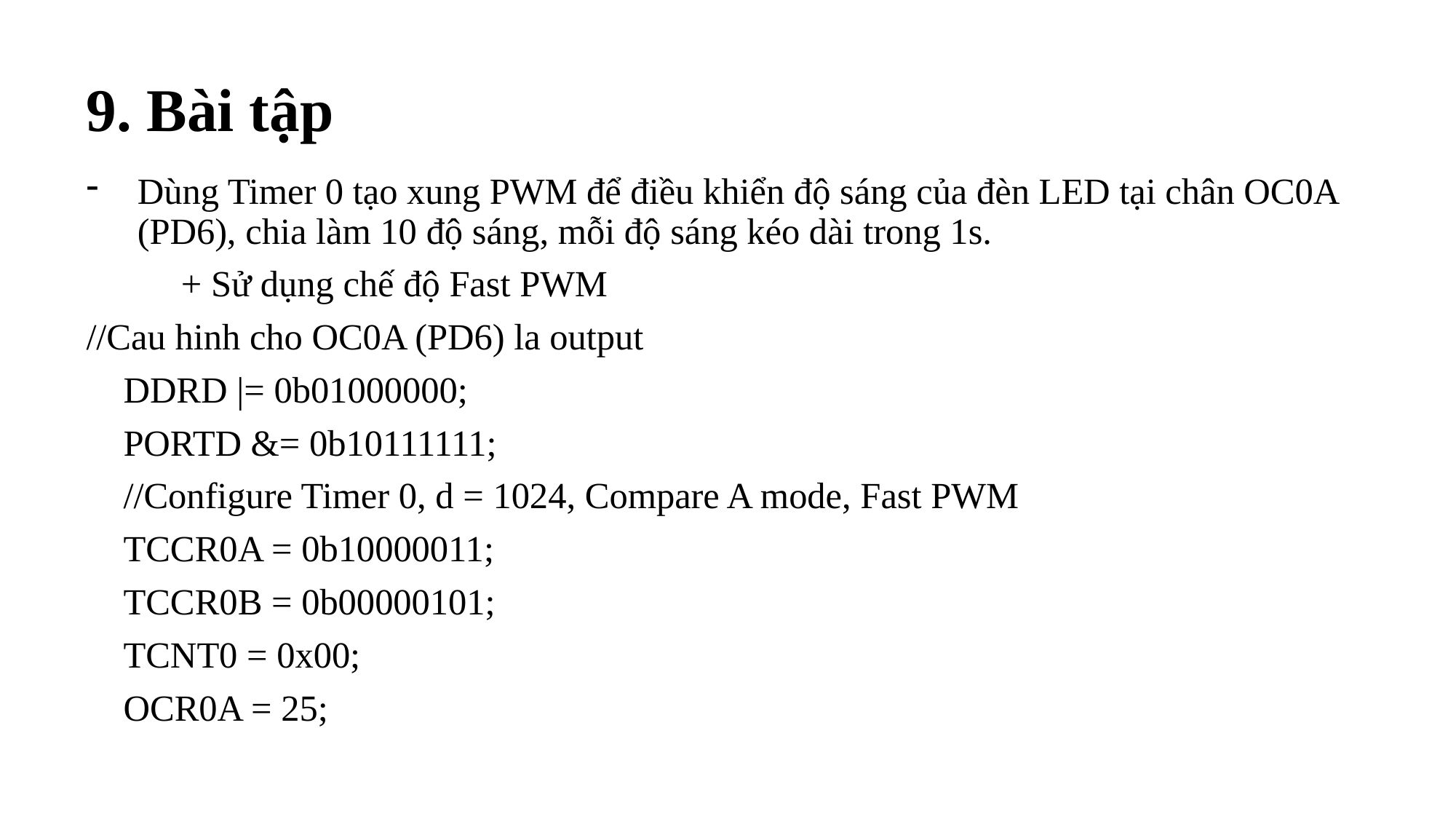

9. Bài tập
Dùng Timer 0 tạo xung PWM để điều khiển độ sáng của đèn LED tại chân OC0A (PD6), chia làm 10 độ sáng, mỗi độ sáng kéo dài trong 1s.
	+ Sử dụng chế độ Fast PWM
//Cau hinh cho OC0A (PD6) la output
    DDRD |= 0b01000000;
    PORTD &= 0b10111111;
    //Configure Timer 0, d = 1024, Compare A mode, Fast PWM
    TCCR0A = 0b10000011;
    TCCR0B = 0b00000101;
    TCNT0 = 0x00;
    OCR0A = 25;